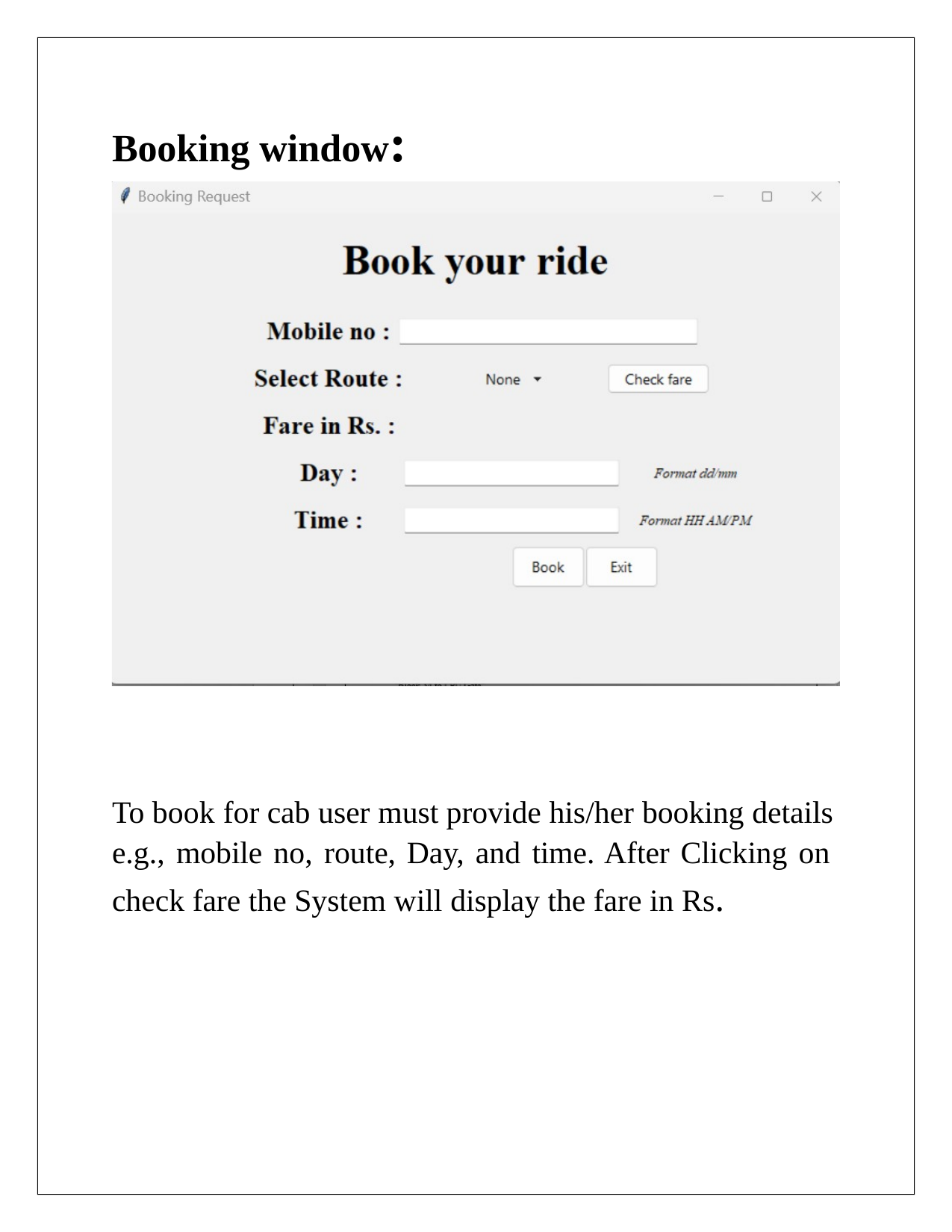

# Booking window:

To book for cab user must provide his/her booking details  e.g., mobile no, route, Day, and time. After Clicking on  check fare the System will display the fare in Rs.